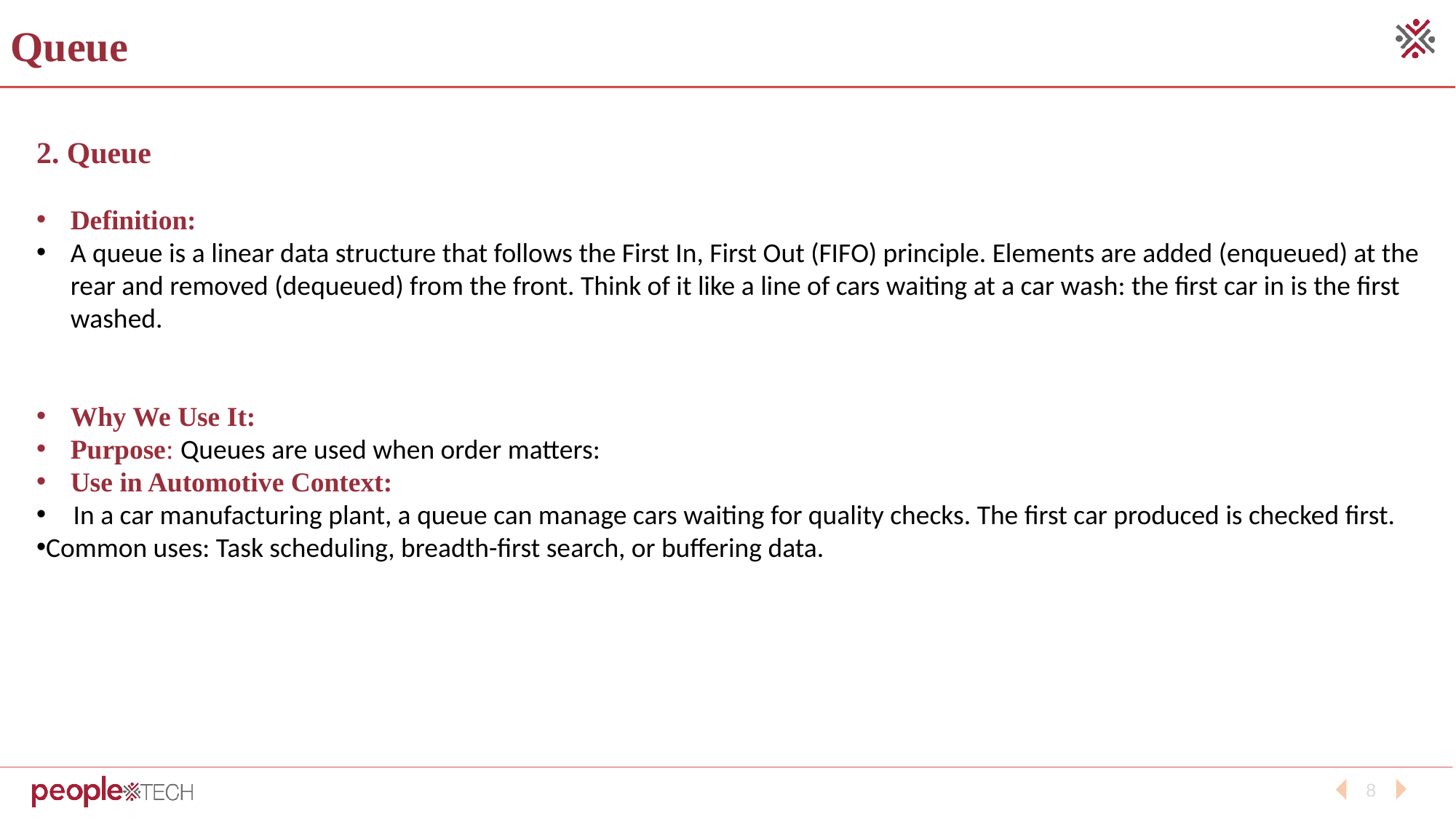

Queue

2. Queue

Definition:
A queue is a linear data structure that follows the First In, First Out (FIFO) principle. Elements are added (enqueued) at the rear and removed (dequeued) from the front. Think of it like a line of cars waiting at a car wash: the first car in is the first washed.

Why We Use It:
Purpose: Queues are used when order matters:
Use in Automotive Context:
 In a car manufacturing plant, a queue can manage cars waiting for quality checks. The first car produced is checked first.
Common uses: Task scheduling, breadth-first search, or buffering data.